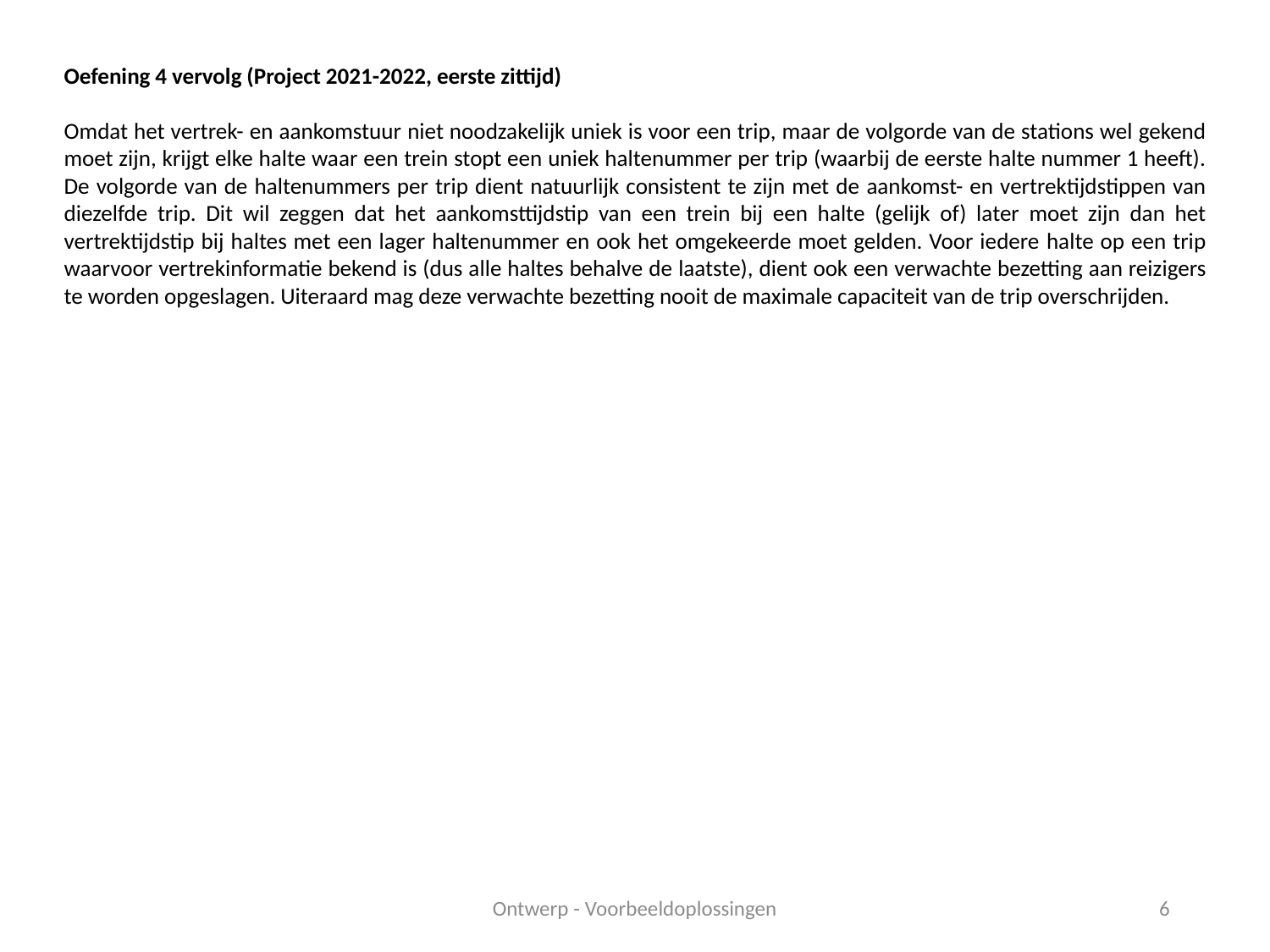

Oefening 4 vervolg (Project 2021-2022, eerste zittijd)

Omdat het vertrek- en aankomstuur niet noodzakelijk uniek is voor een trip, maar de volgorde van de stations wel gekend moet zijn, krijgt elke halte waar een trein stopt een uniek haltenummer per trip (waarbij de eerste halte nummer 1 heeft). De volgorde van de haltenummers per trip dient natuurlijk consistent te zijn met de aankomst- en vertrektijdstippen van diezelfde trip. Dit wil zeggen dat het aankomsttijdstip van een trein bij een halte (gelijk of) later moet zijn dan het vertrektijdstip bij haltes met een lager haltenummer en ook het omgekeerde moet gelden. Voor iedere halte op een trip waarvoor vertrekinformatie bekend is (dus alle haltes behalve de laatste), dient ook een verwachte bezetting aan reizigers te worden opgeslagen. Uiteraard mag deze verwachte bezetting nooit de maximale capaciteit van de trip overschrijden.
Ontwerp - Voorbeeldoplossingen
6